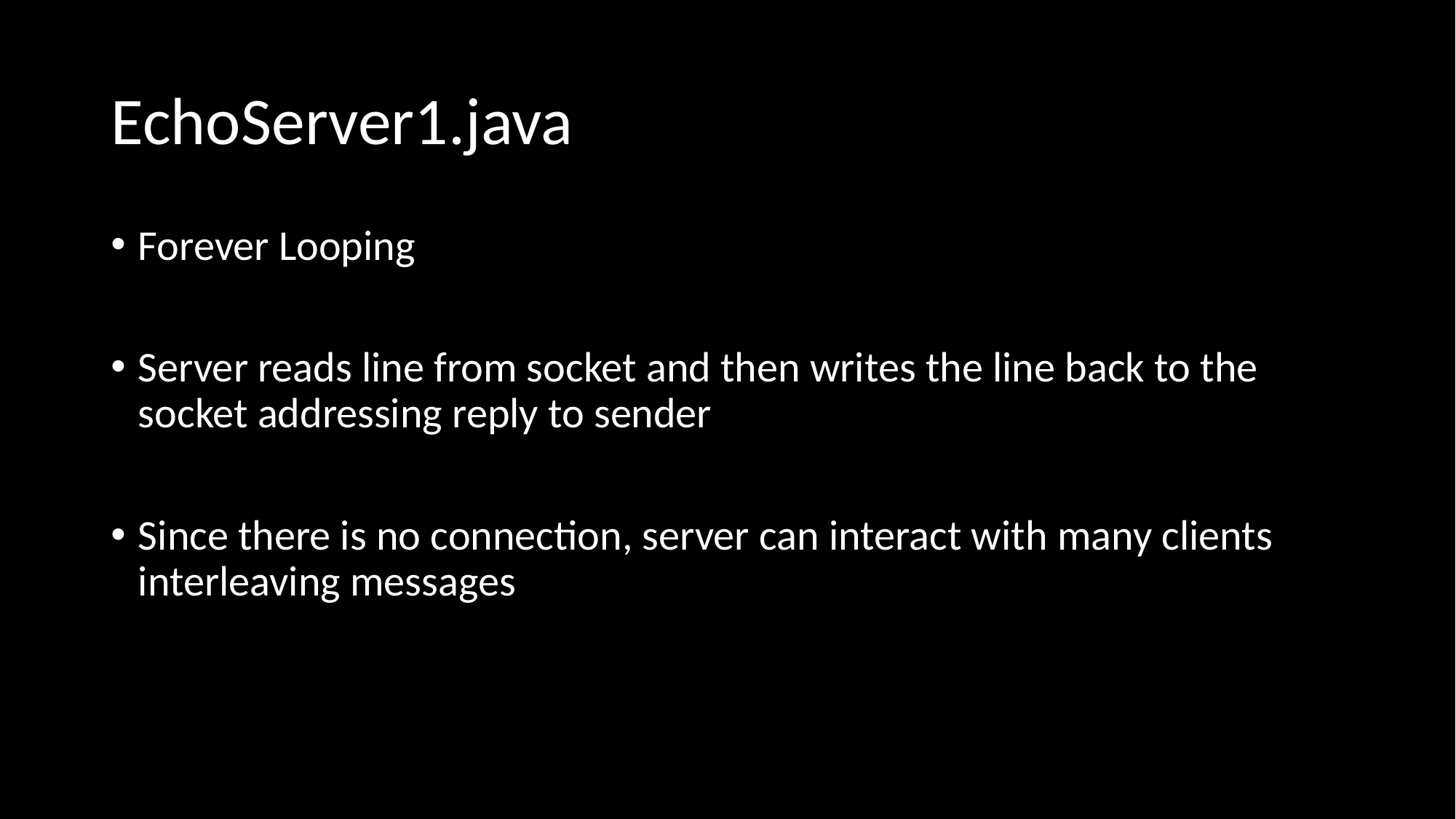

# EchoServer1.java
Forever Looping

Server reads line from socket and then writes the line back to the socket addressing reply to sender

Since there is no connection, server can interact with many clients interleaving messages